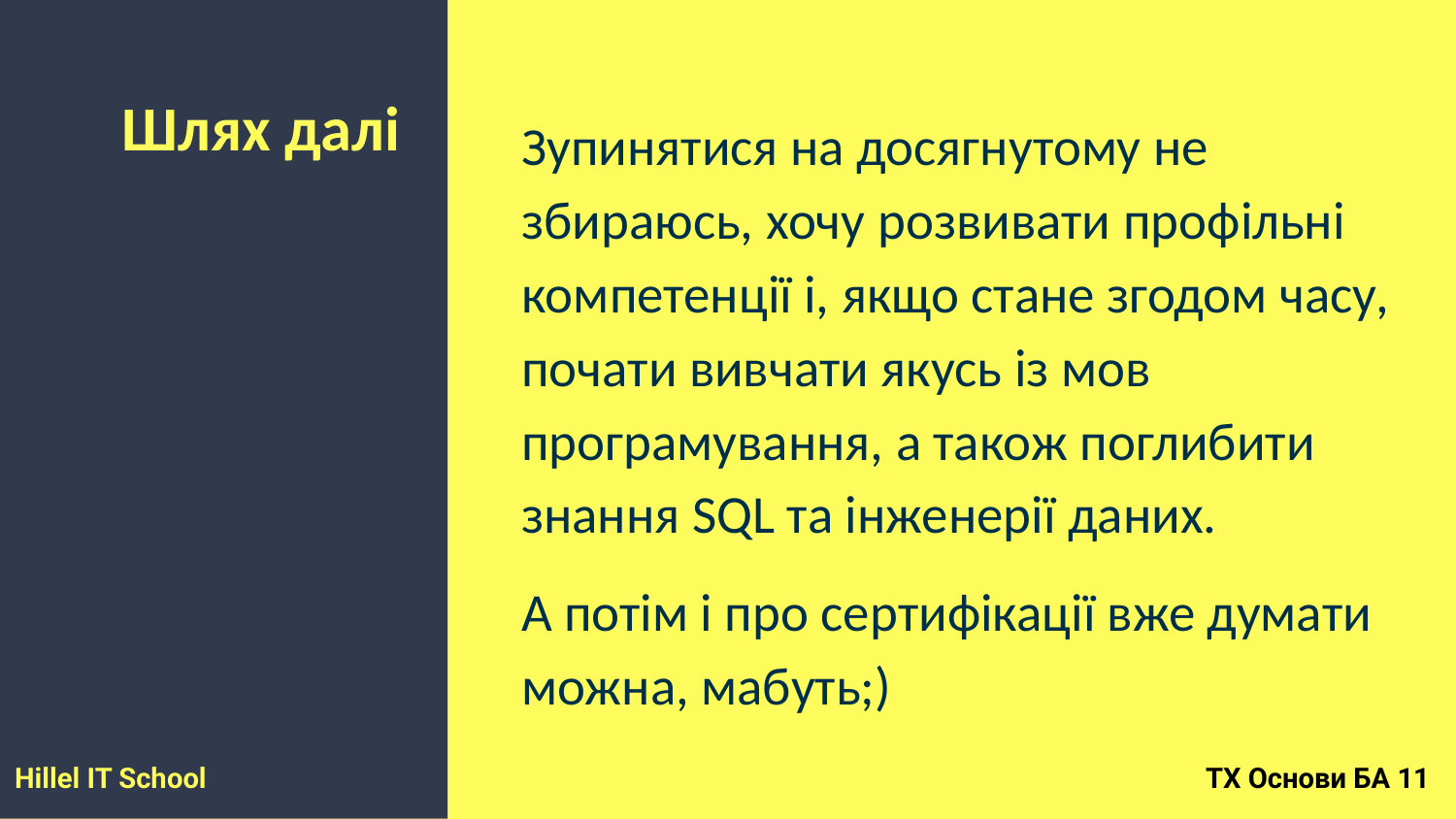

# Шлях далі
Зупинятися на досягнутому не збираюсь, хочу розвивати профільні компетенції і, якщо стане згодом часу, почати вивчати якусь із мов програмування, а також поглибити знання SQL та інженерії даних.
А потім і про сертифікації вже думати можна, мабуть;)
Hillel IT School
TХ Основи БА 11